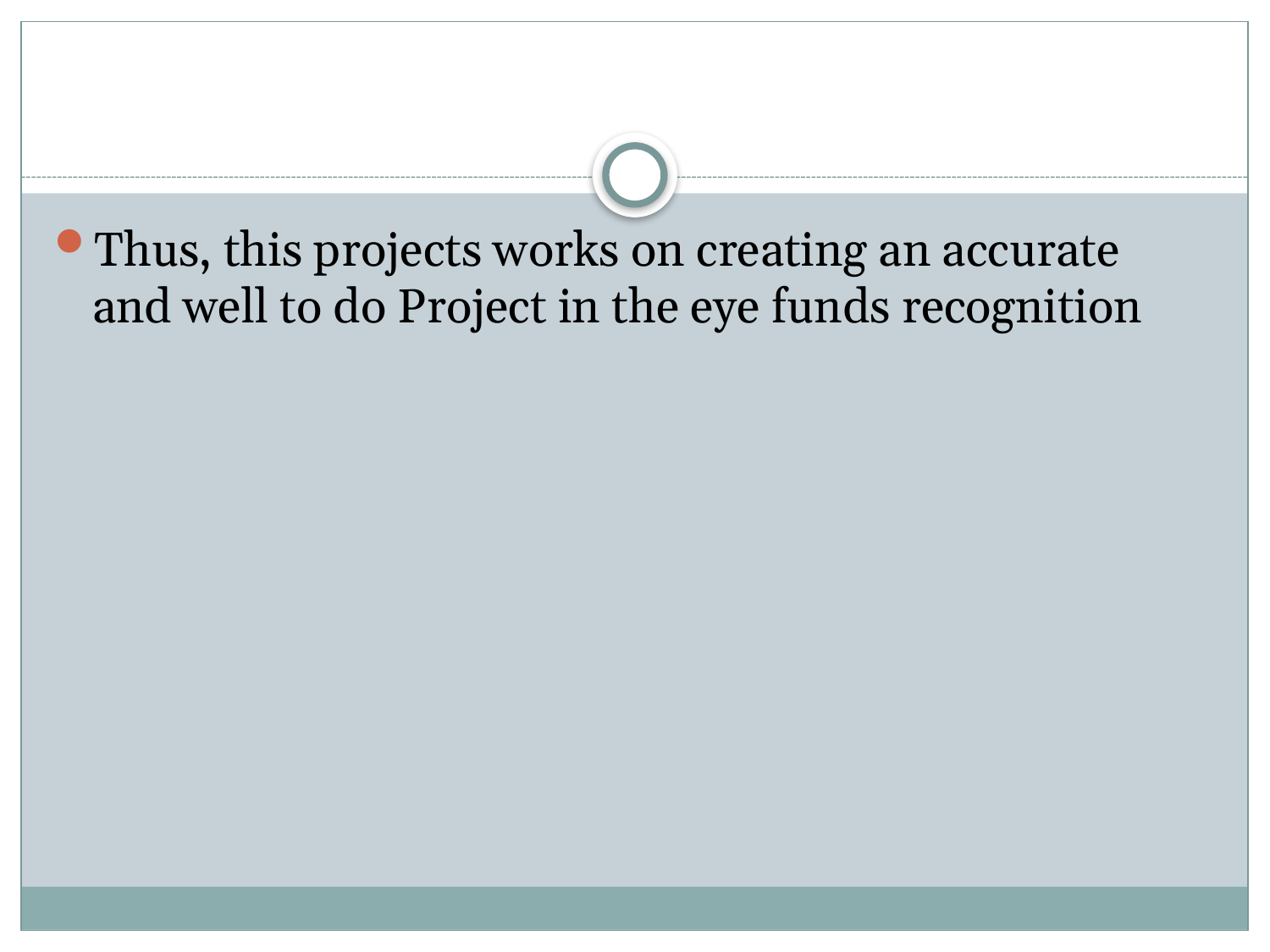

#
Thus, this projects works on creating an accurate and well to do Project in the eye funds recognition